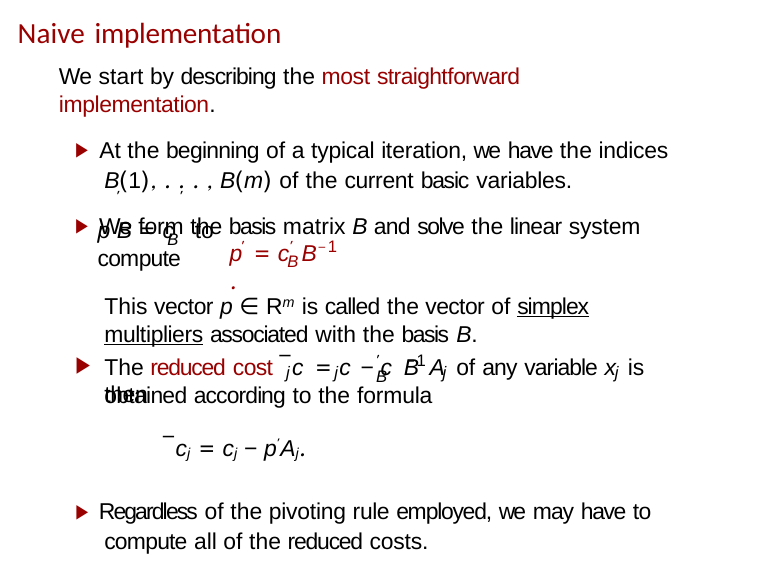

# Naive implementation
We start by describing the most straightforward implementation.
▶ At the beginning of a typical iteration, we have the indices
B(1), . . . , B(m) of the current basic variables.
▶ We form the basis matrix B and solve the linear system
′	′
p B = c  to compute
B
′	′	−1
p = c B	.
B
This vector p ∈ Rm is called the vector of simplex multipliers associated with the basis B.
▶
′	−1
The reduced cost ¯c = c − c B	A of any variable x is then
j	j
j	j
B
obtained according to the formula
¯cj = cj − p′Aj.
▶ Regardless of the pivoting rule employed, we may have to compute all of the reduced costs.